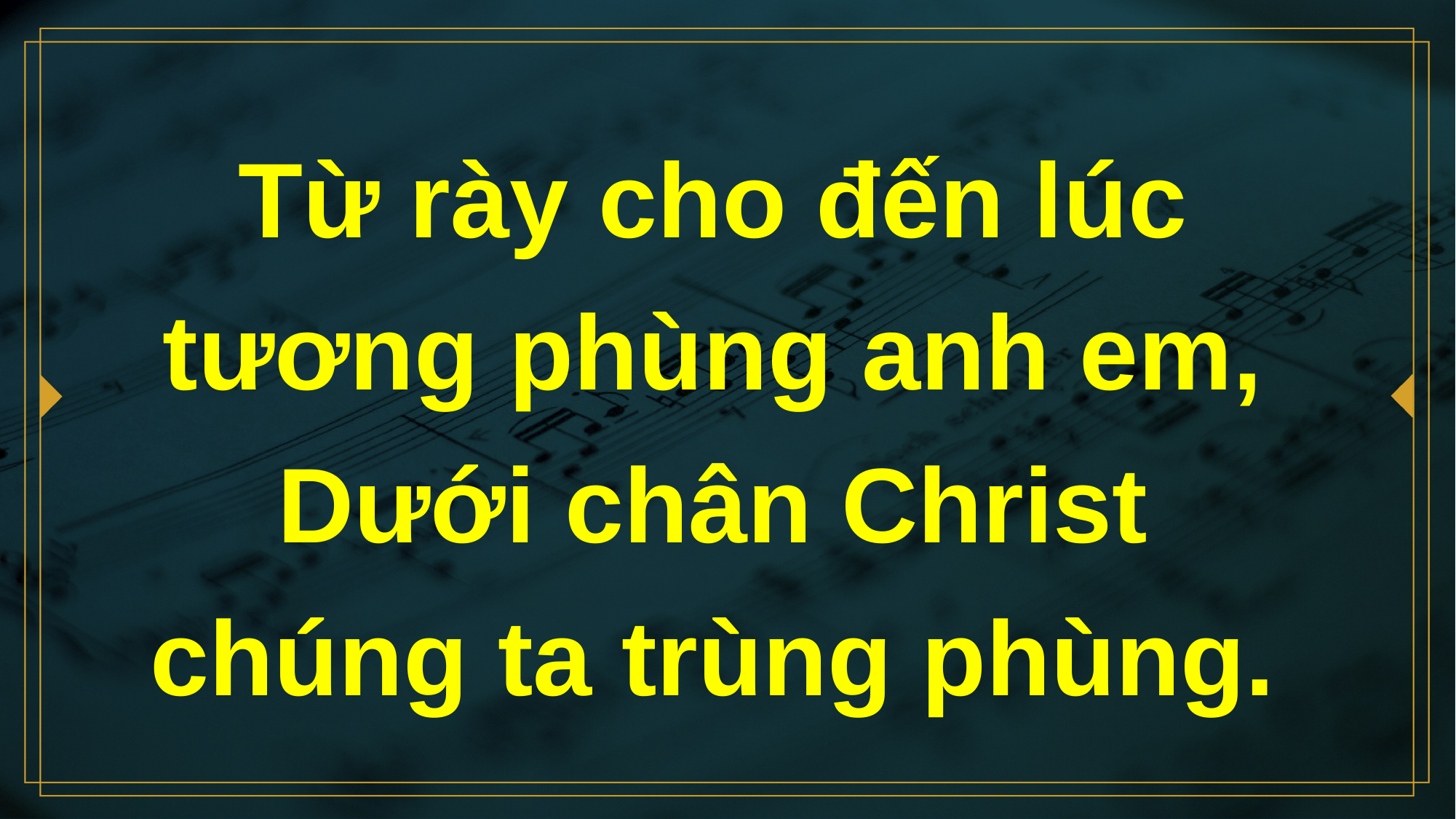

# Từ rày cho đến lúc tương phùng anh em, Dưới chân Christ chúng ta trùng phùng.